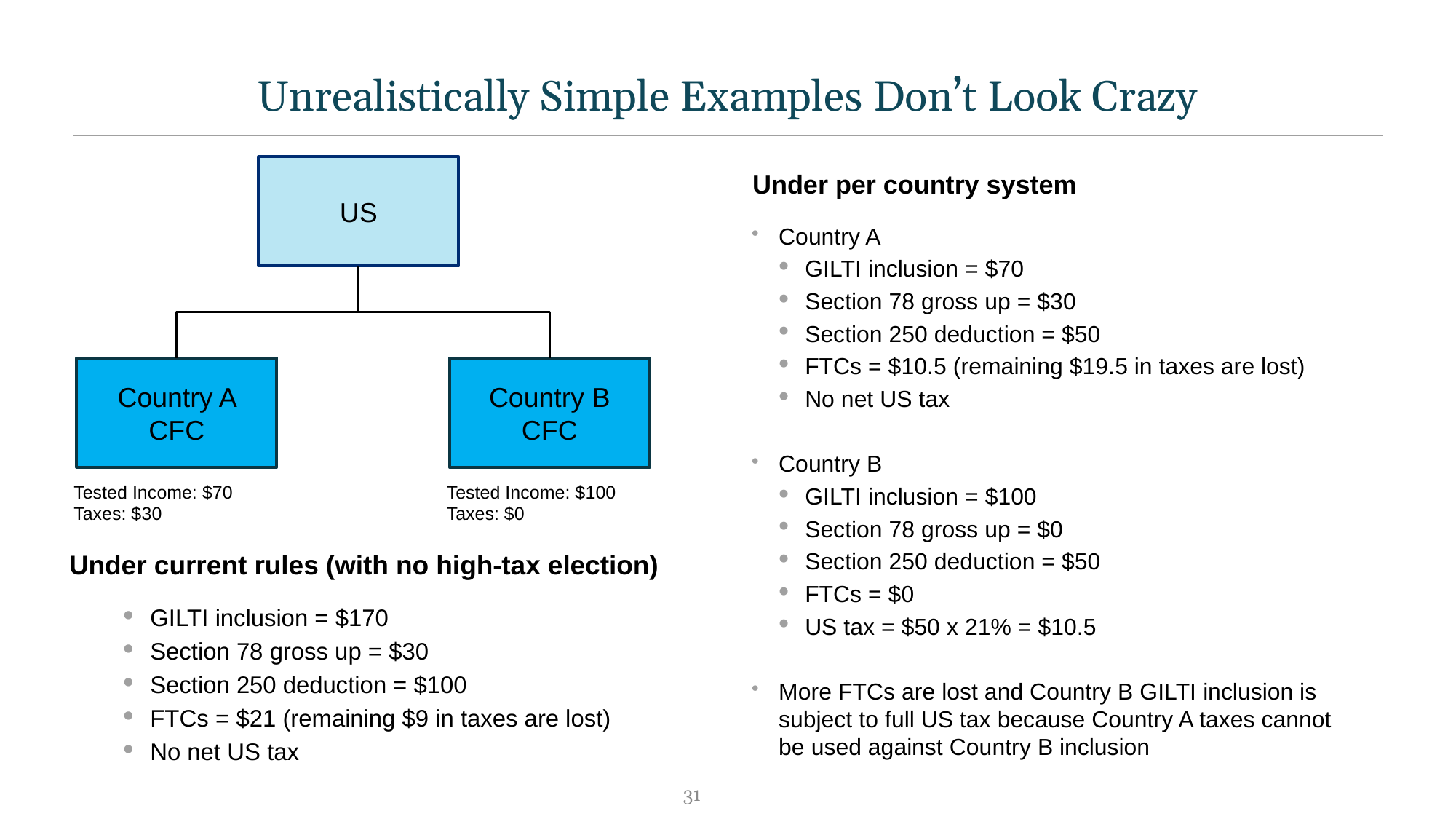

# Unrealistically Simple Examples Don’t Look Crazy

US

Under per country system
Country A
GILTI inclusion = $70
Section 78 gross up = $30
Section 250 deduction = $50
FTCs = $10.5 (remaining $19.5 in taxes are lost)
No net US tax

Country B
GILTI inclusion = $100
Section 78 gross up = $0
Section 250 deduction = $50
FTCs = $0
US tax = $50 x 21% = $10.5

More FTCs are lost and Country B GILTI inclusion is subject to full US tax because Country A taxes cannot be used against Country B inclusion

Country A CFC
Country B CFC
Tested Income: $100
Taxes: $0
Tested Income: $70
Taxes: $30
Under current rules (with no high-tax election)
GILTI inclusion = $170
Section 78 gross up = $30
Section 250 deduction = $100
FTCs = $21 (remaining $9 in taxes are lost)
No net US tax

31